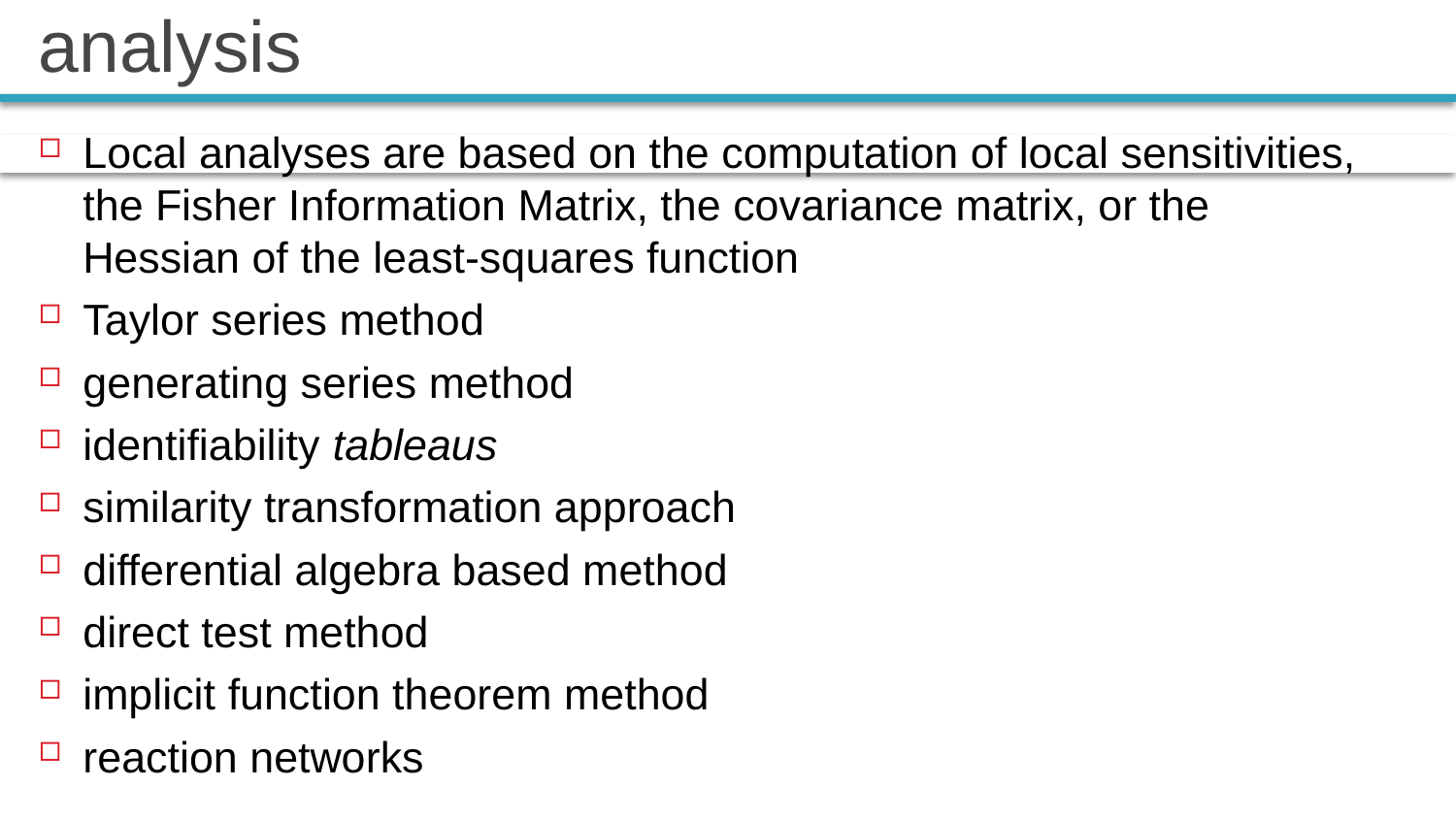

# Homework - Practical identifiability analysis
Local analyses are based on the computation of local sensitivities, the Fisher Information Matrix, the covariance matrix, or the Hessian of the least-squares function
Taylor series method
generating series method
identifiability tableaus
similarity transformation approach
differential algebra based method
direct test method
implicit function theorem method
reaction networks